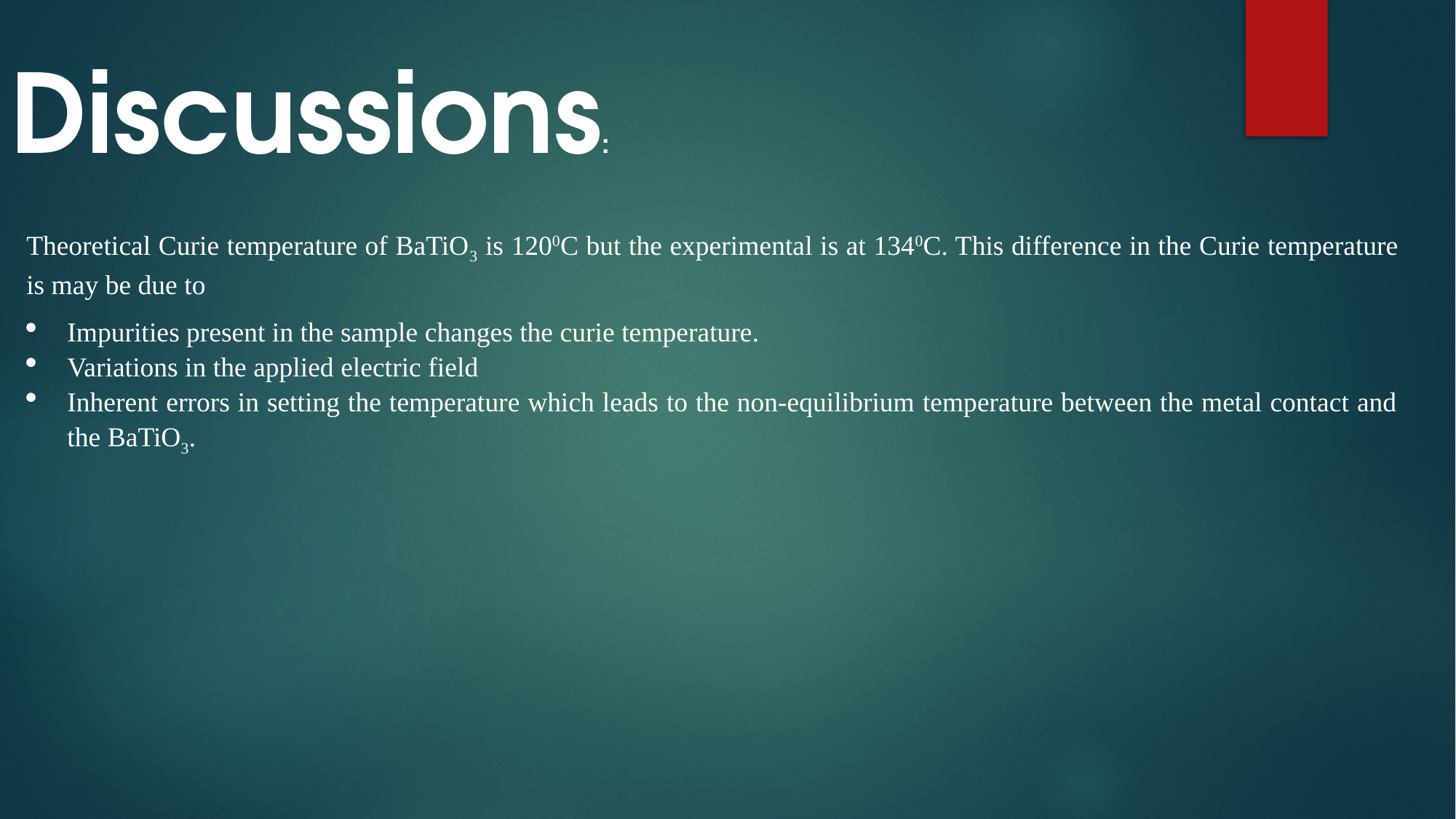

Discussions:
Theoretical Curie temperature of BaTiO3 is 1200C but the experimental is at 1340C. This difference in the Curie temperature is may be due to
Impurities present in the sample changes the curie temperature.
Variations in the applied electric field
Inherent errors in setting the temperature which leads to the non-equilibrium temperature between the metal contact and the BaTiO3.